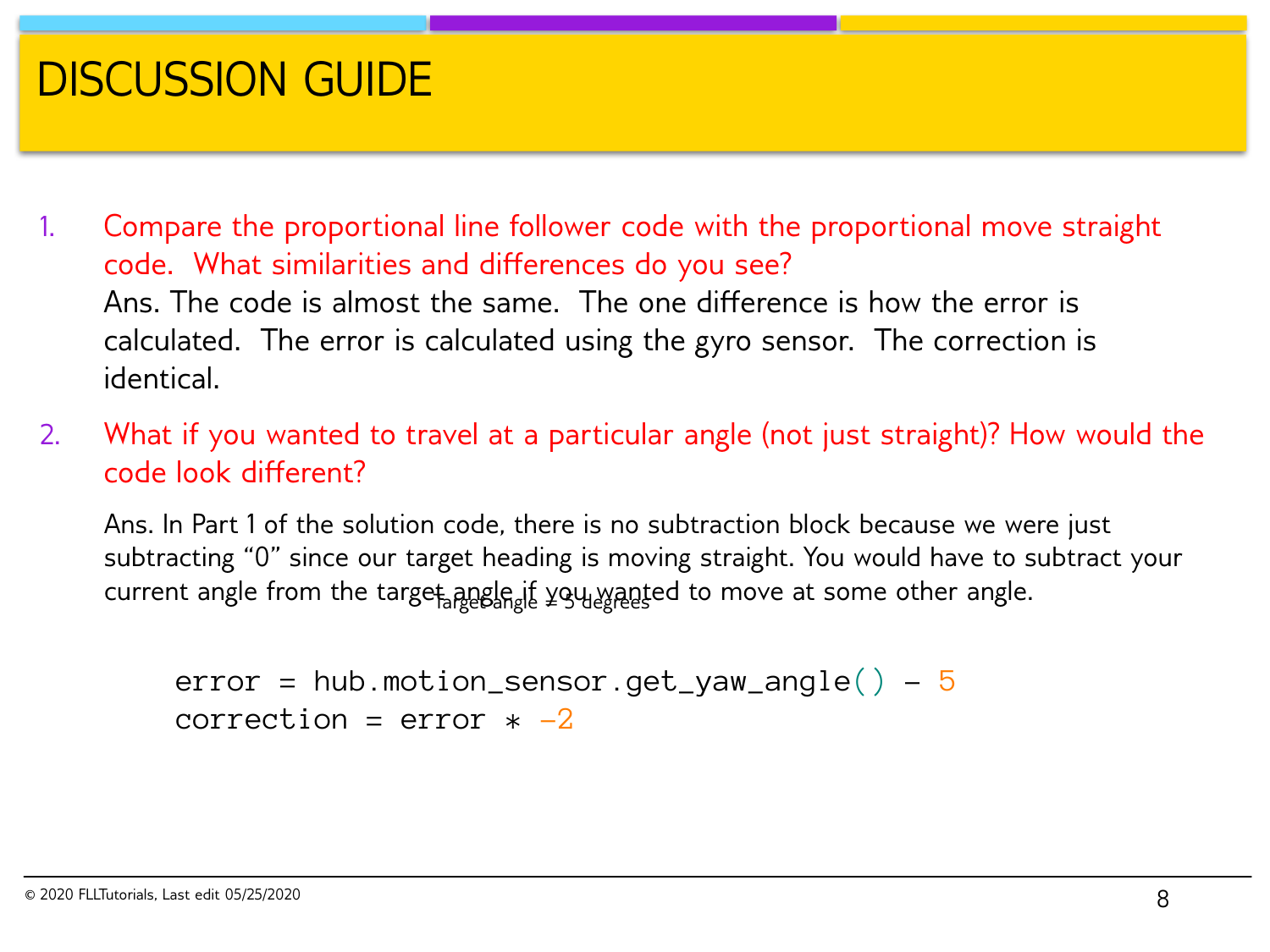

# Discussion Guide
Compare the proportional line follower code with the proportional move straight code.  What similarities and differences do you see?
Ans. The code is almost the same.  The one difference is how the error is calculated.  The error is calculated using the gyro sensor.  The correction is identical.
What if you wanted to travel at a particular angle (not just straight)? How would the code look different?
Ans. In Part 1 of the solution code, there is no subtraction block because we were just subtracting “0” since our target heading is moving straight. You would have to subtract your current angle from the target angle if you wanted to move at some other angle.

Target angle = 5 degrees
error = hub.motion_sensor.get_yaw_angle() - 5
correction = error * -2
8
© 2020 FLLTutorials, Last edit 05/25/2020